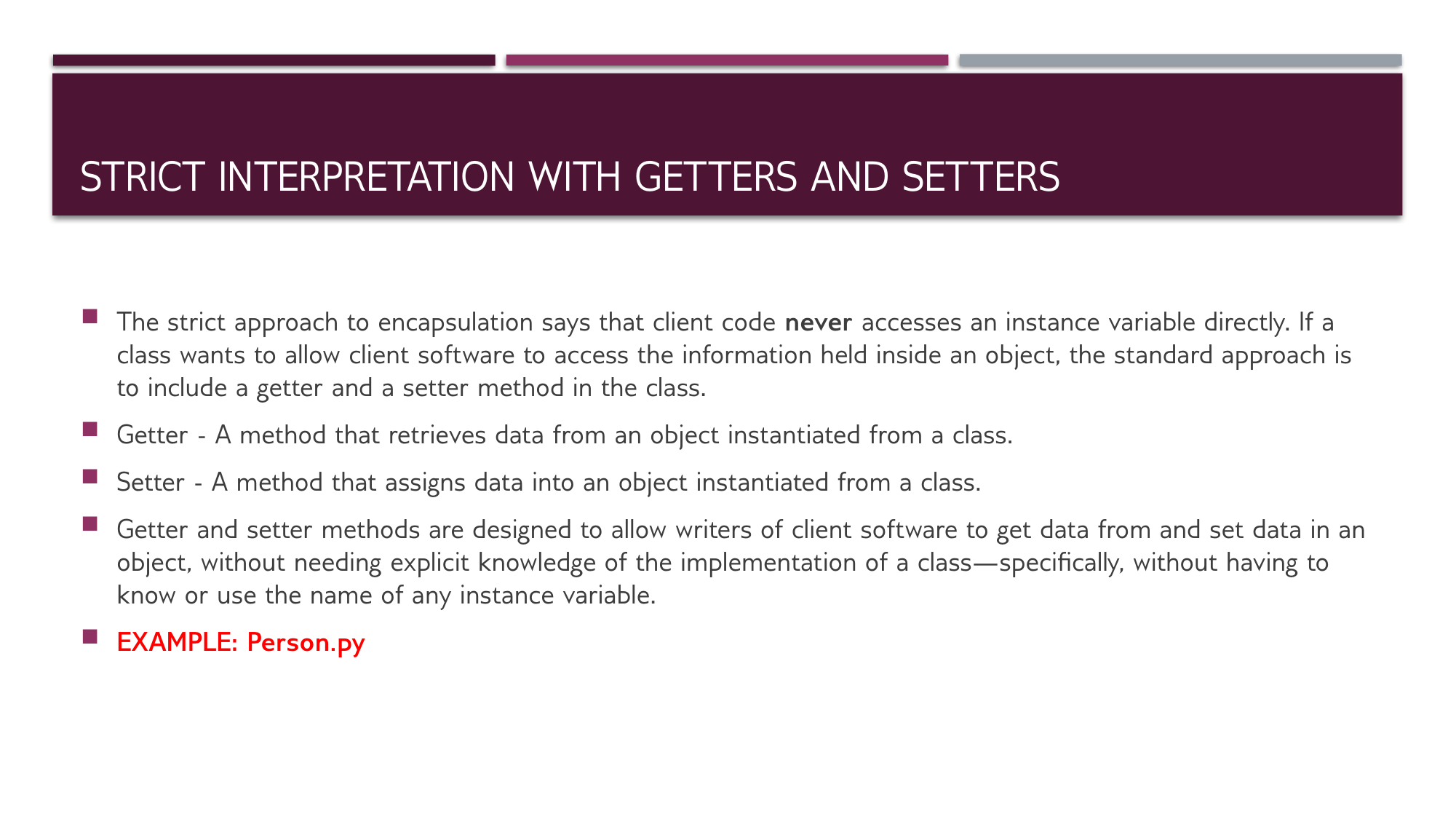

# Strict Interpretation with Getters and Setters
The strict approach to encapsulation says that client code never accesses an instance variable directly. If a class wants to allow client software to access the information held inside an object, the standard approach is to include a getter and a setter method in the class.
Getter - A method that retrieves data from an object instantiated from a class.
Setter - A method that assigns data into an object instantiated from a class.
Getter and setter methods are designed to allow writers of client software to get data from and set data in an object, without needing explicit knowledge of the implementation of a class—specifically, without having to know or use the name of any instance variable.
EXAMPLE: Person.py